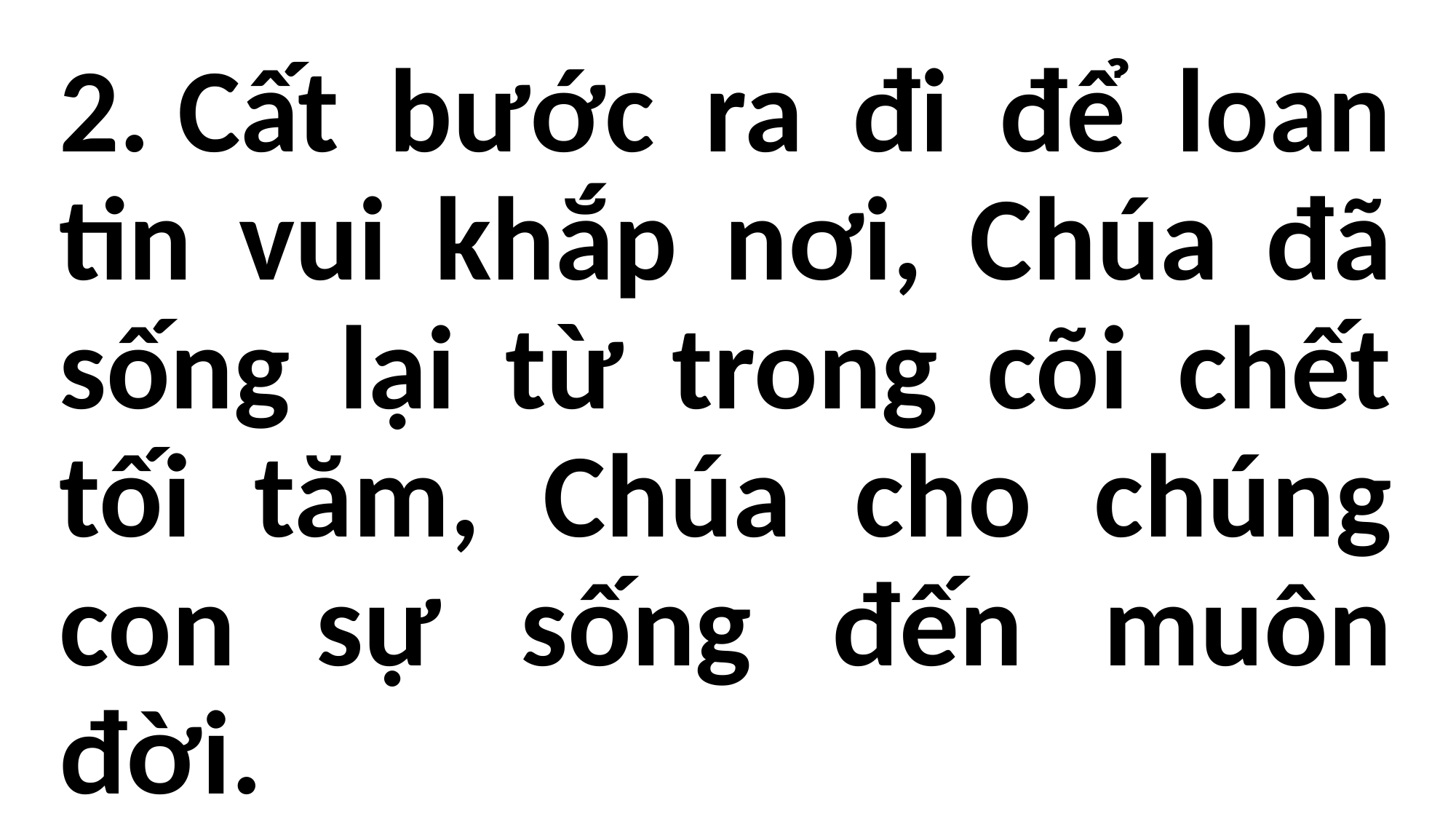

2. Cất bước ra đi để loan tin vui khắp nơi, Chúa đã sống lại từ trong cõi chết tối tăm, Chúa cho chúng con sự sống đến muôn đời.
#